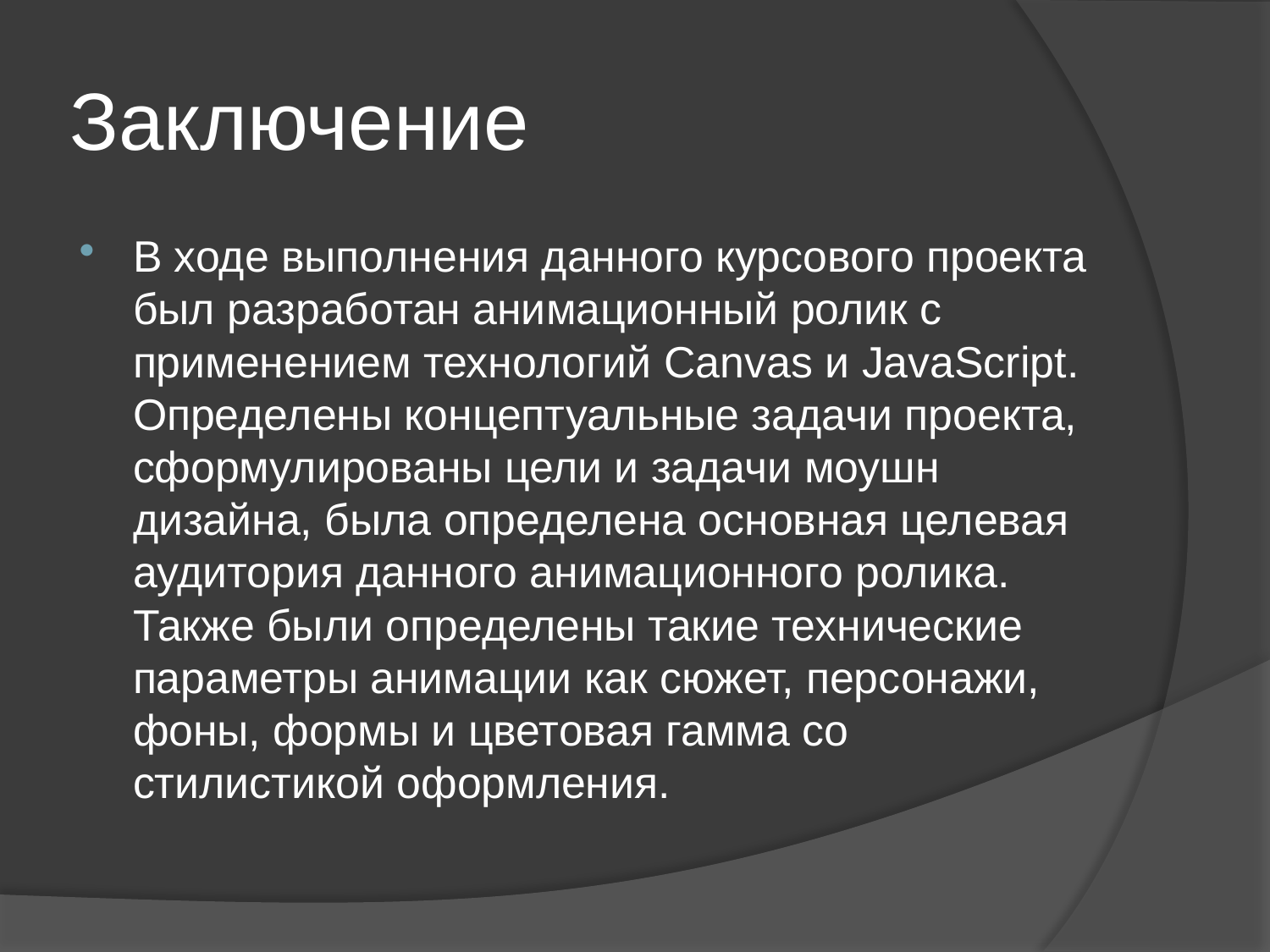

# Заключение
В ходе выполнения данного курсового проекта был разработан анимационный ролик с применением технологий Canvas и JavaScript. Определены концептуальные задачи проекта, сформулированы цели и задачи моушн дизайна, была определена основная целевая аудитория данного анимационного ролика. Также были определены такие технические параметры анимации как сюжет, персонажи, фоны, формы и цветовая гамма со стилистикой оформления.